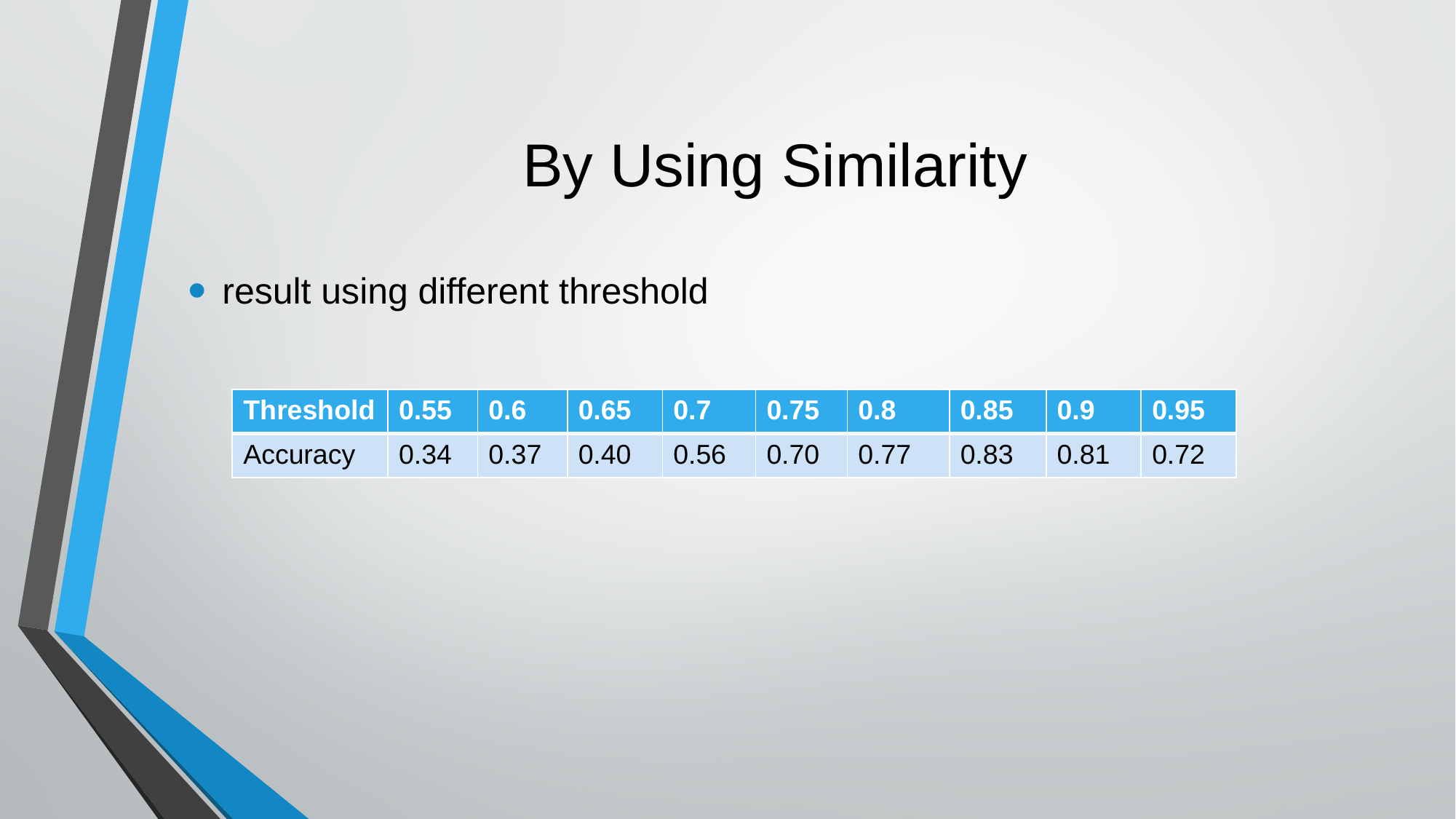

# By Using Similarity
result using different threshold
| Threshold | 0.55 | 0.6 | 0.65 | 0.7 | 0.75 | 0.8 | 0.85 | 0.9 | 0.95 |
| --- | --- | --- | --- | --- | --- | --- | --- | --- | --- |
| Accuracy | 0.34 | 0.37 | 0.40 | 0.56 | 0.70 | 0.77 | 0.83 | 0.81 | 0.72 |